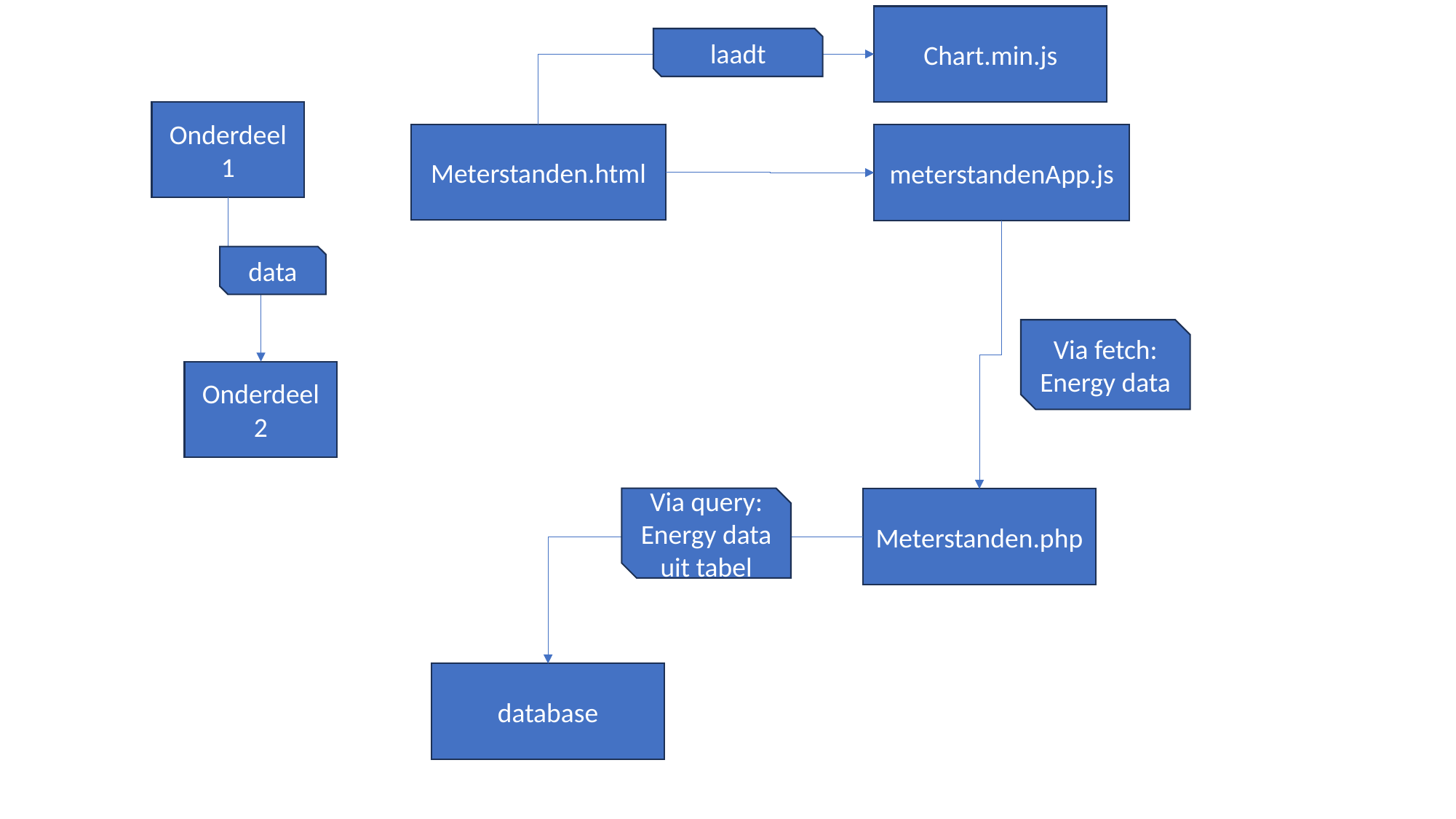

Chart.min.js
laadt
Onderdeel 1
Meterstanden.html
meterstandenApp.js
data
Via fetch:
Energy data
Onderdeel 2
Via query:
Energy data uit tabel
Meterstanden.php
database